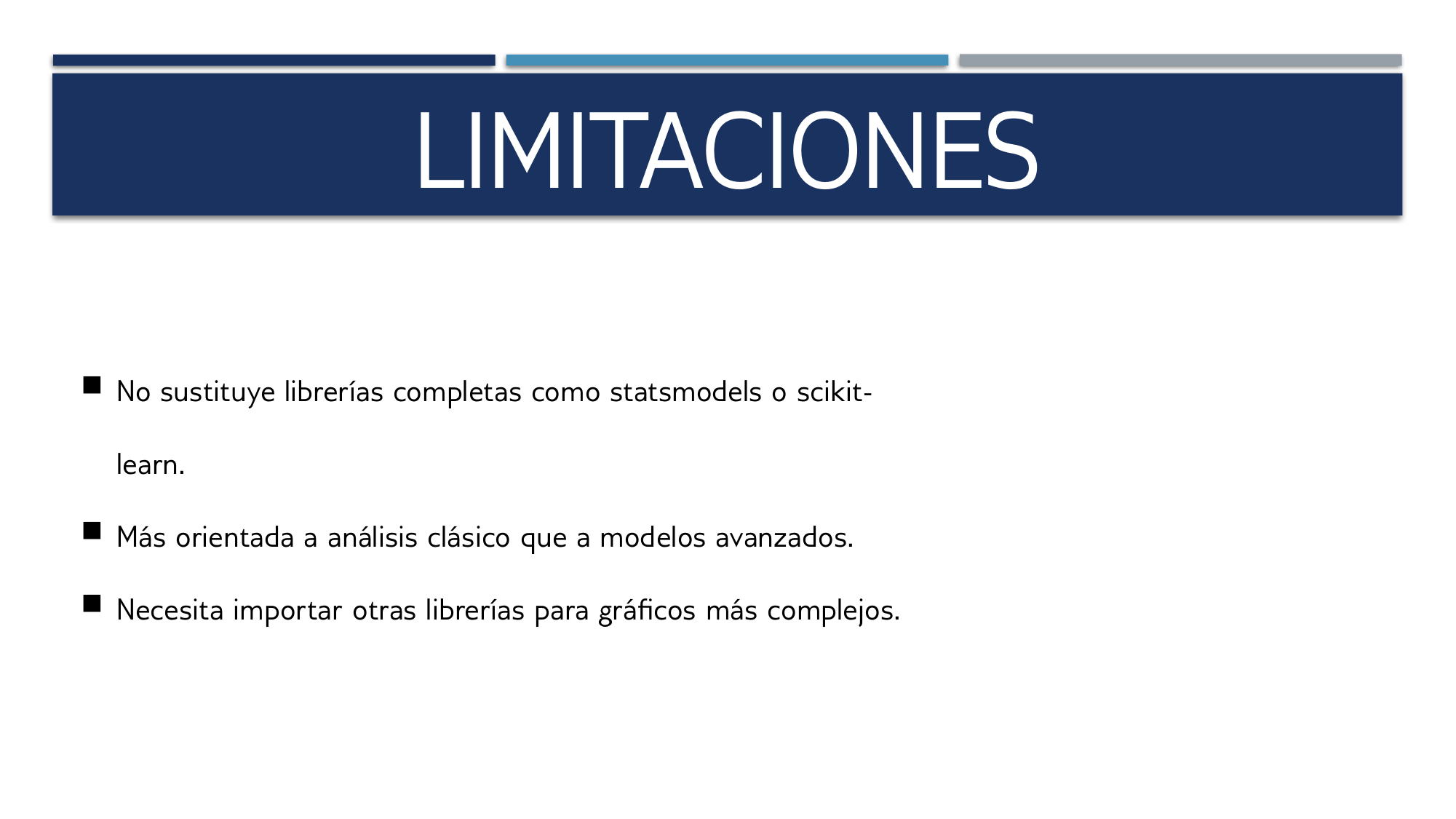

# limitaciones
No sustituye librerías completas como statsmodels o scikit-learn.
Más orientada a análisis clásico que a modelos avanzados.
Necesita importar otras librerías para gráficos más complejos.